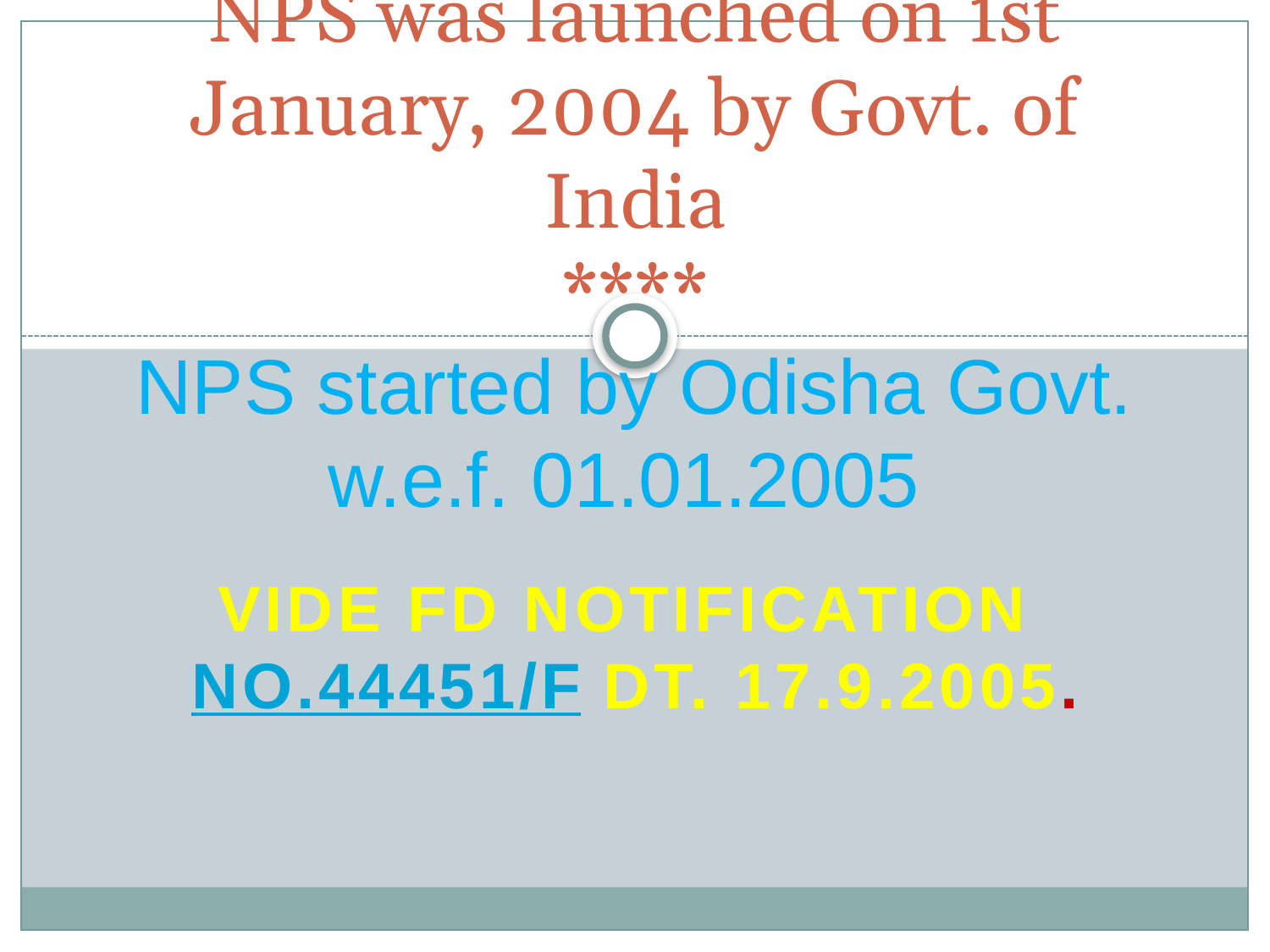

# NPS was launched on 1st January, 2004 by Govt. of India **** NPS started by Odisha Govt. w.e.f. 01.01.2005
vide FD Notification No.44451/F dt. 17.9.2005.